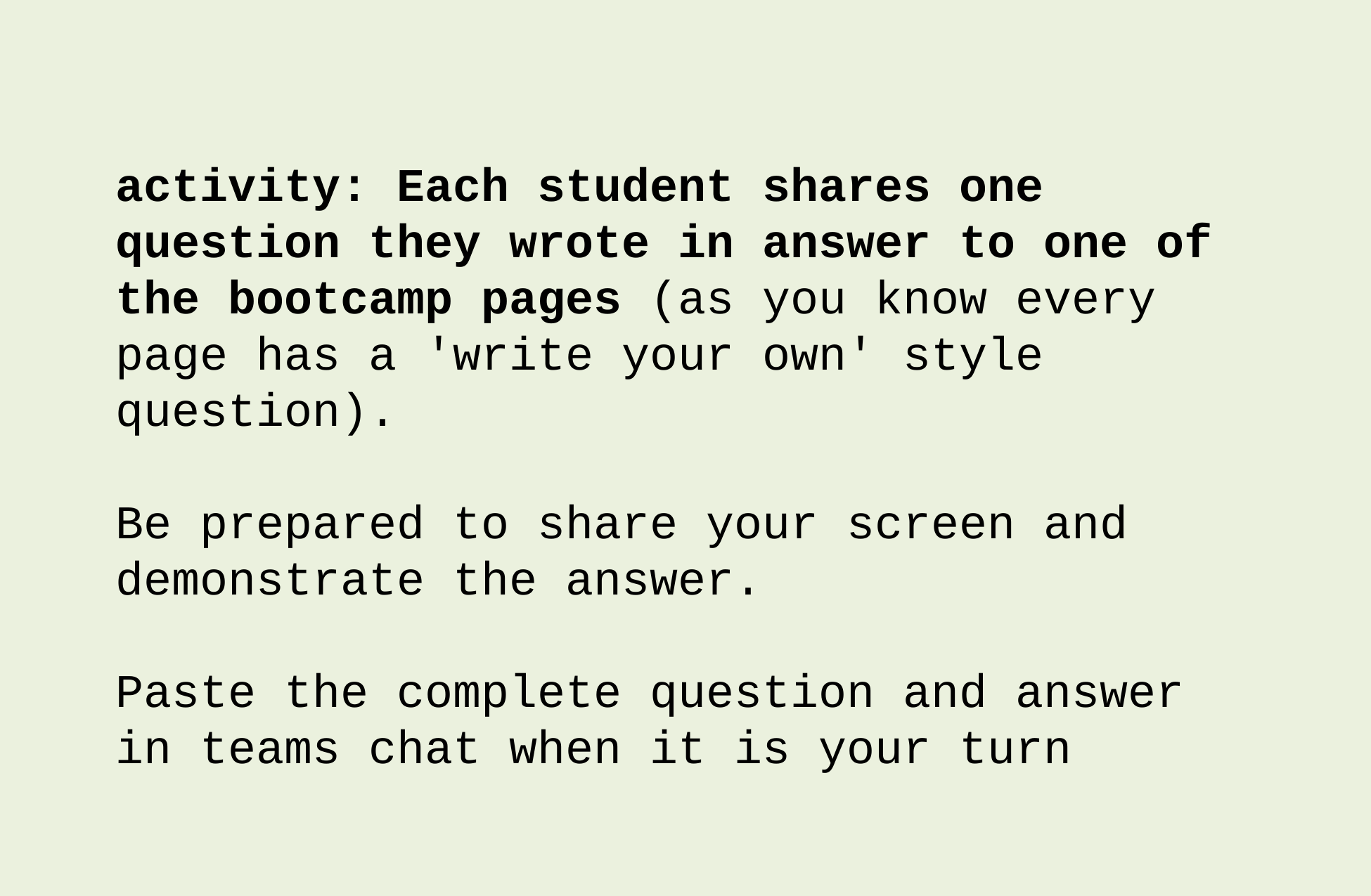

activity: Each student shares one question they wrote in answer to one of the bootcamp pages (as you know every page has a 'write your own' style question).

Be prepared to share your screen and demonstrate the answer.

Paste the complete question and answer in teams chat when it is your turn